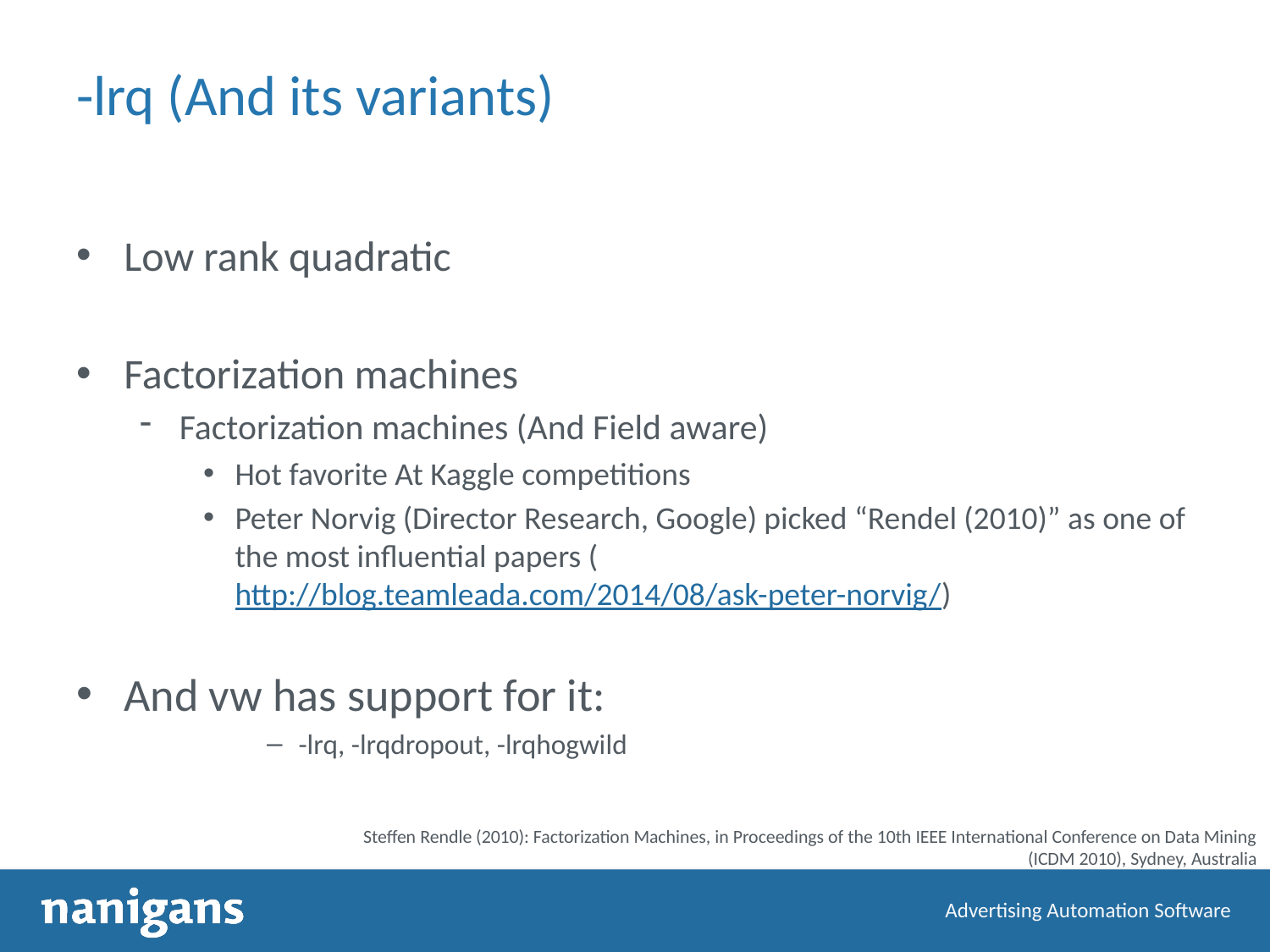

# -lrq (And its variants)
Low rank quadratic

Factorization machines
Factorization machines (And Field aware)
Hot favorite At Kaggle competitions
Peter Norvig (Director Research, Google) picked “Rendel (2010)” as one of the most influential papers (http://blog.teamleada.com/2014/08/ask-peter-norvig/)

And vw has support for it:
-lrq, -lrqdropout, -lrqhogwild

Steffen Rendle (2010): Factorization Machines, in Proceedings of the 10th IEEE International Conference on Data Mining (ICDM 2010), Sydney, Australia